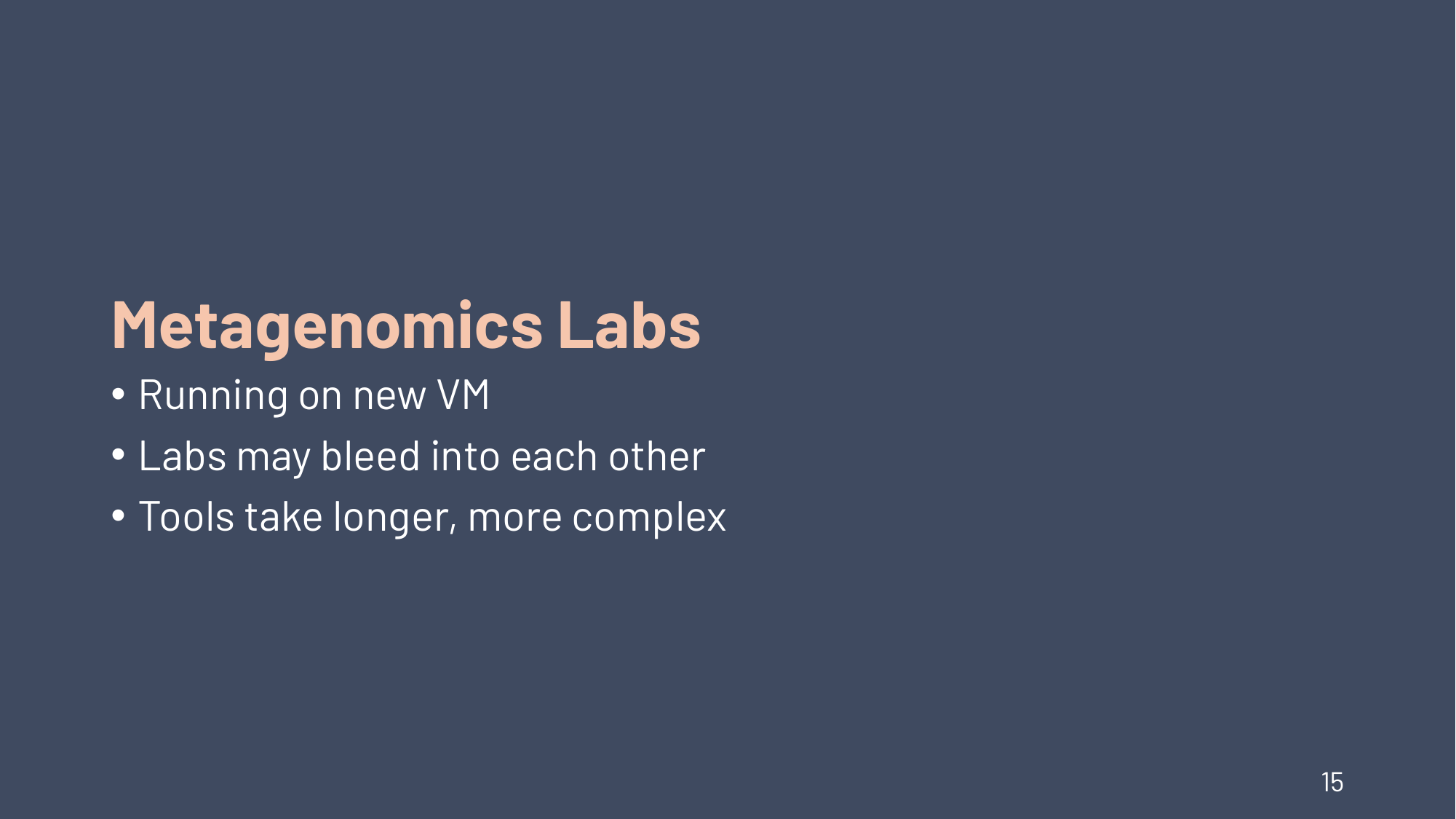

# Metagenomics Labs
Running on new VM
Labs may bleed into each other
Tools take longer, more complex

15